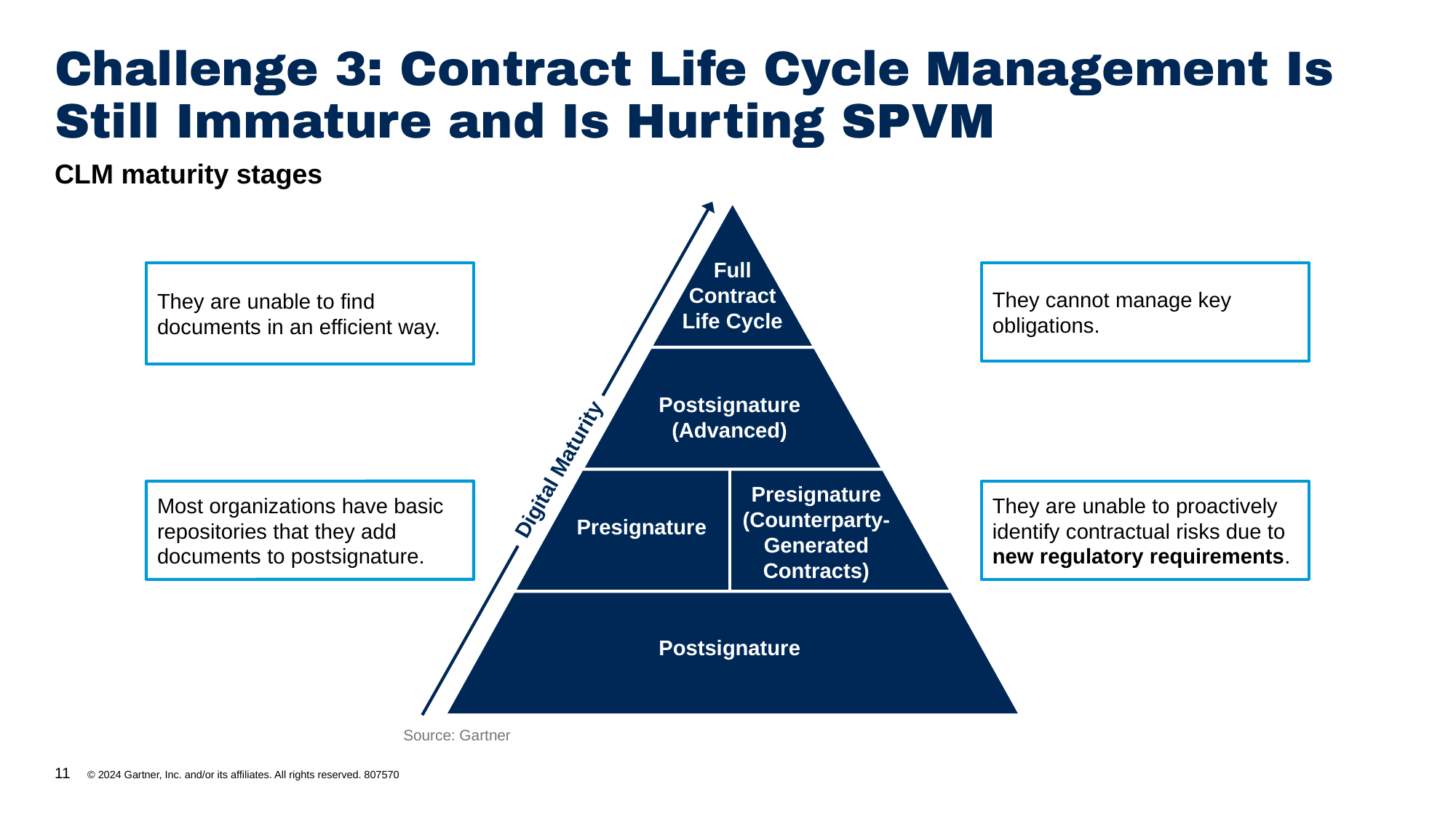

# Challenge 3: Contract Life Cycle Management Is Still Immature and Is Hurting SPVM
CLM maturity stages

Full Contract Life Cycle
They are unable to find documents in an efficient way.
They cannot manage key obligations.
Postsignature (Advanced)
Digital Maturity
Presignature (Counterparty-Generated Contracts)
Most organizations have basic repositories that they add documents to postsignature.
They are unable to proactively identify contractual risks due to new regulatory requirements.
Presignature
Postsignature
Source: Gartner